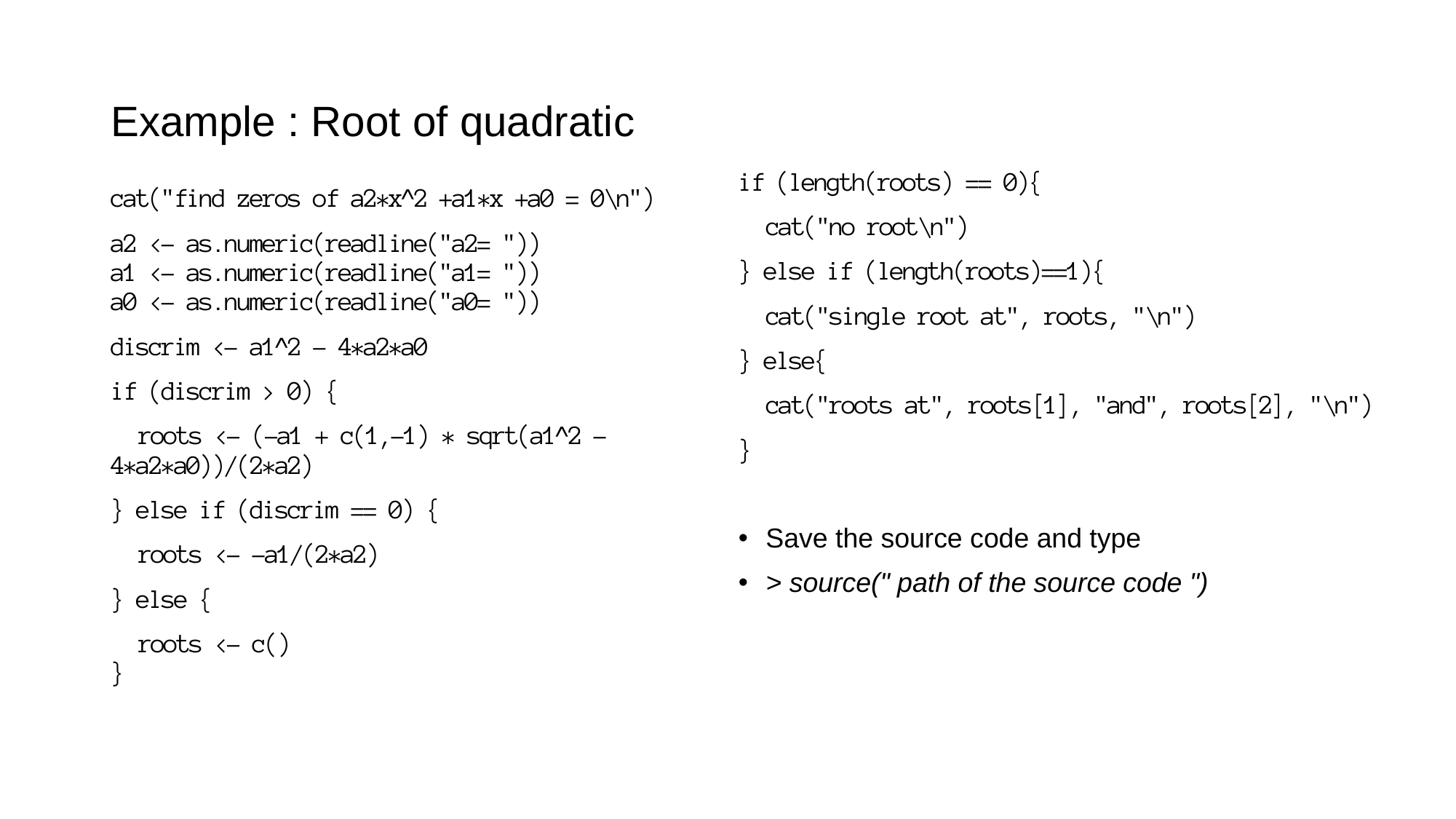

# Example : Root of quadratic
if (length(roots) == 0){
  cat("no root\n")
} else if (length(roots)==1){
  cat("single root at", roots, "\n")
} else{
  cat("roots at", roots[1], "and", roots[2], "\n")
}

Save the source code and type
> source(" path of the source code ")
cat("find zeros of a2*x^2 +a1*x +a0 = 0\n")
a2 <- as.numeric(readline("a2= "))
a1 <- as.numeric(readline("a1= "))
a0 <- as.numeric(readline("a0= "))
discrim <- a1^2 - 4*a2*a0
if (discrim > 0) {
  roots <- (-a1 + c(1,-1) * sqrt(a1^2 - 4*a2*a0))/(2*a2)
} else if (discrim == 0) {
  roots <- -a1/(2*a2)
} else {
  roots <- c()
}